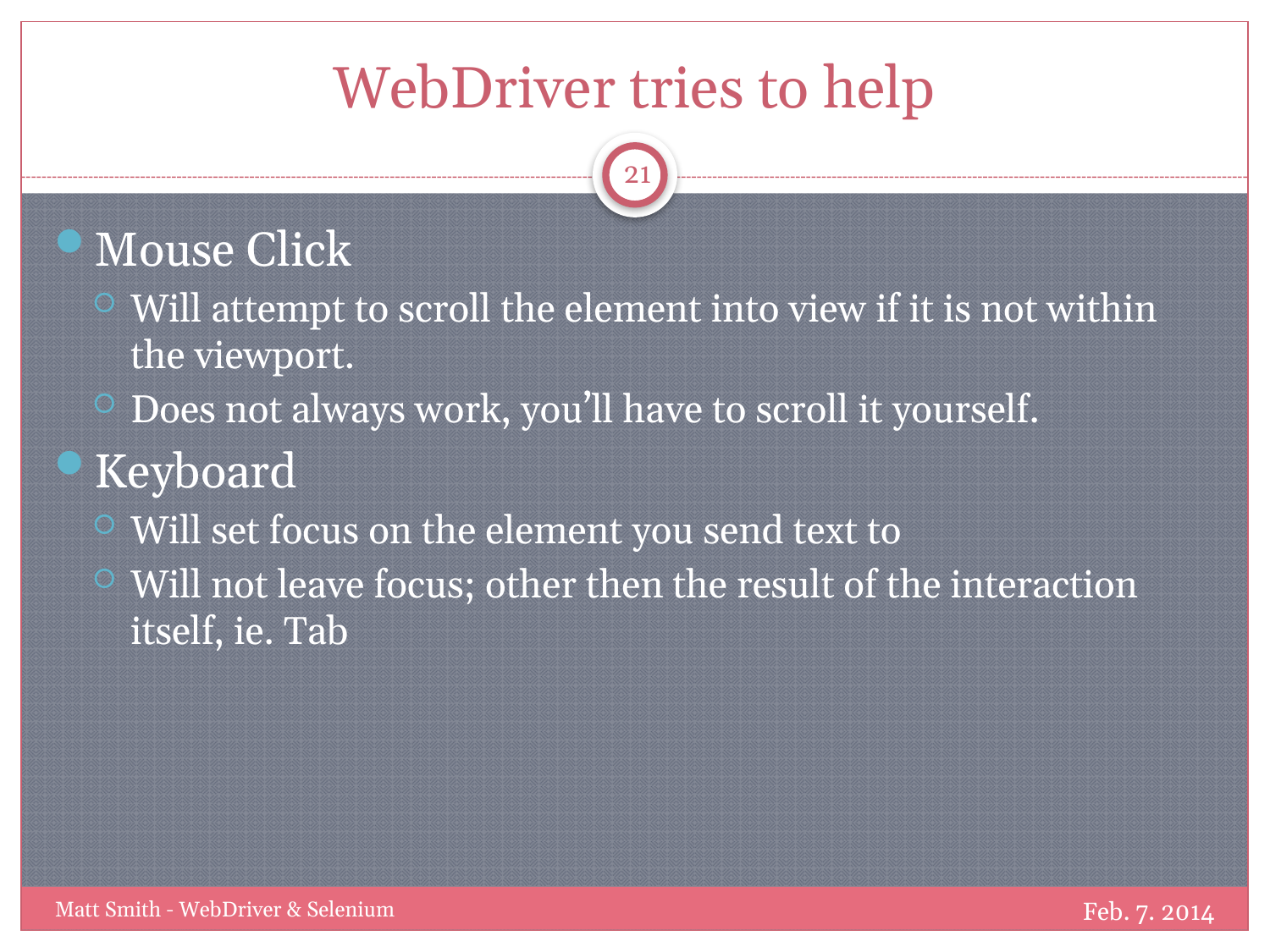

# WebDriver tries to help
21
Mouse Click
Will attempt to scroll the element into view if it is not within the viewport.
Does not always work, you’ll have to scroll it yourself.
Keyboard
Will set focus on the element you send text to
Will not leave focus; other then the result of the interaction itself, ie. Tab
Feb. 7. 2014
Matt Smith - WebDriver & Selenium